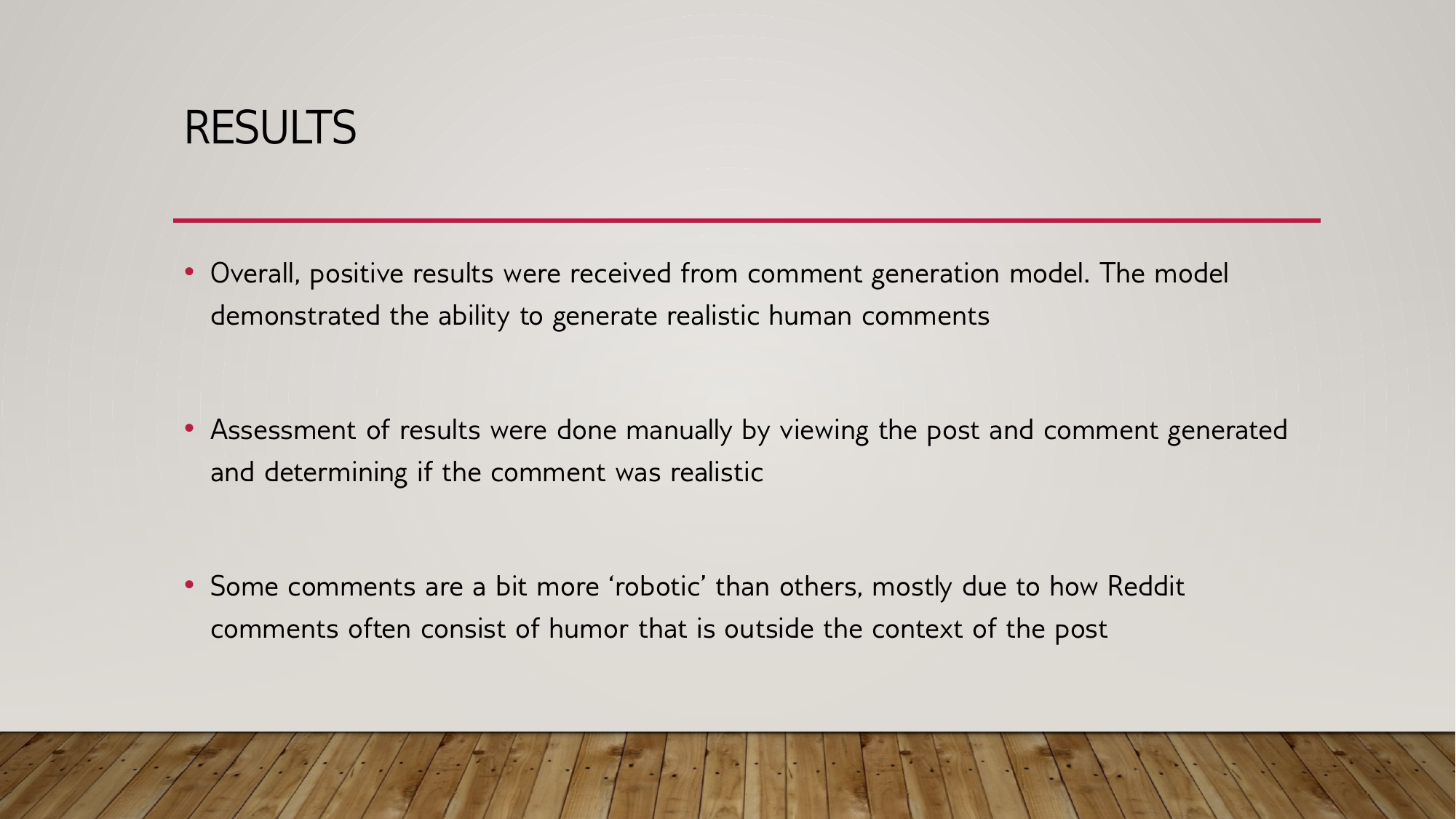

# Results
Overall, positive results were received from comment generation model. The model demonstrated the ability to generate realistic human comments

Assessment of results were done manually by viewing the post and comment generated and determining if the comment was realistic

Some comments are a bit more ‘robotic’ than others, mostly due to how Reddit comments often consist of humor that is outside the context of the post